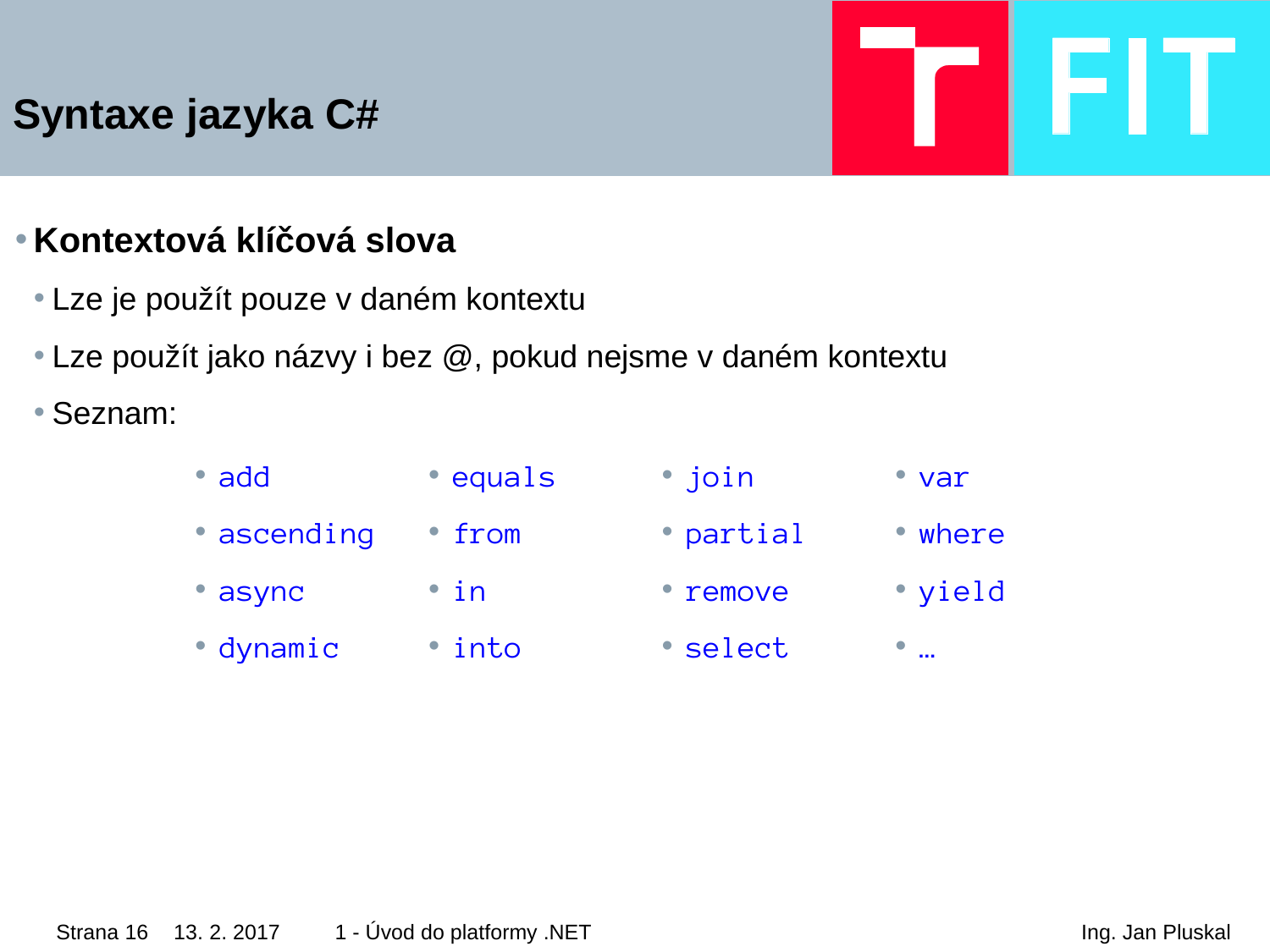

# Syntaxe jazyka C#
Kontextová klíčová slova
Lze je použít pouze v daném kontextu
Lze použít jako názvy i bez @, pokud nejsme v daném kontextu
Seznam:

add
ascending
async
dynamic

equals
from
in
into

join
partial
remove
select

var
where
yield
…